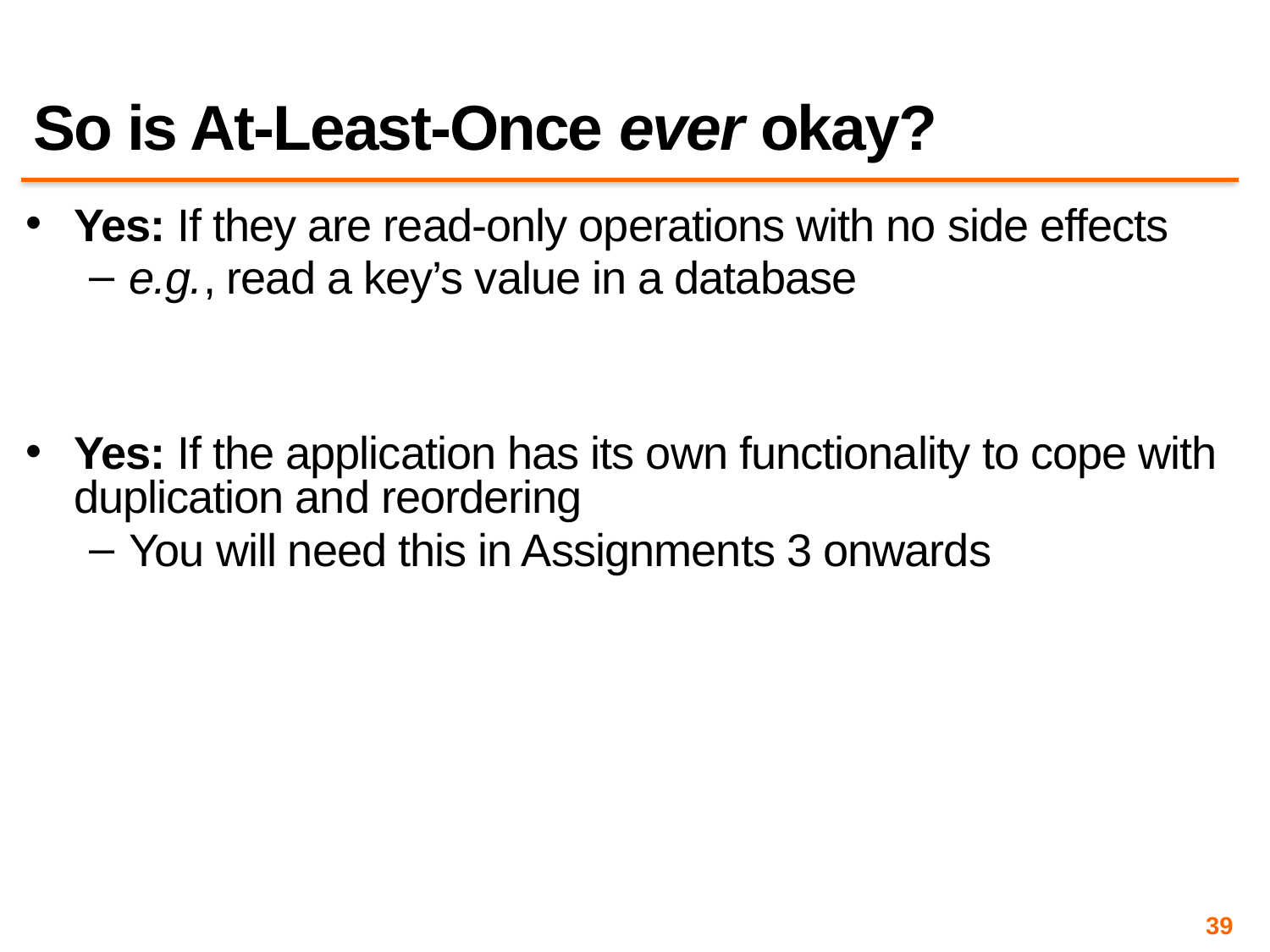

# So is At-Least-Once ever okay?
Yes: If they are read-only operations with no side effects
e.g., read a key’s value in a database

Yes: If the application has its own functionality to cope with duplication and reordering
You will need this in Assignments 3 onwards
39